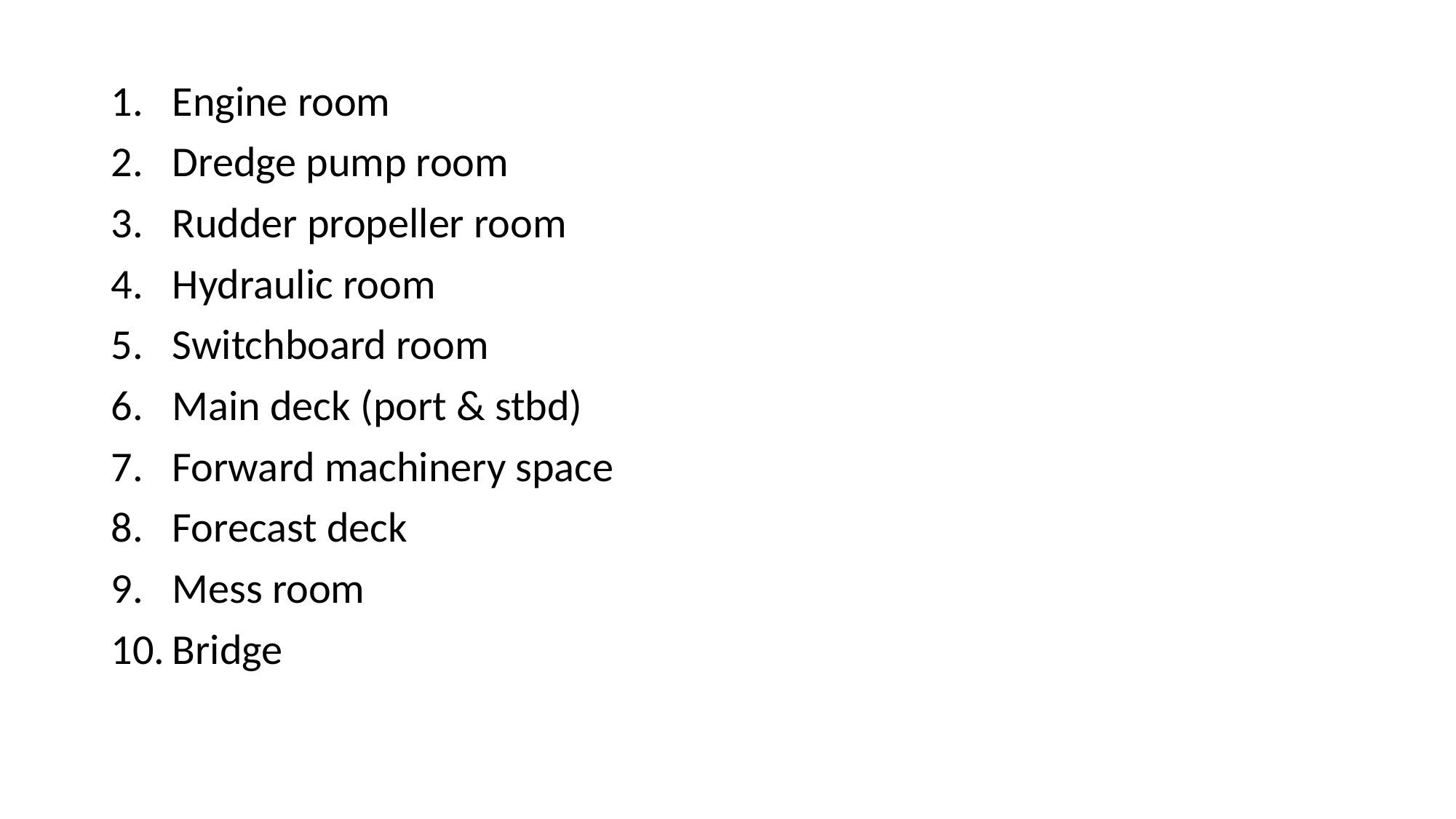

Engine room
Dredge pump room
Rudder propeller room
Hydraulic room
Switchboard room
Main deck (port & stbd)
Forward machinery space
Forecast deck
Mess room
Bridge